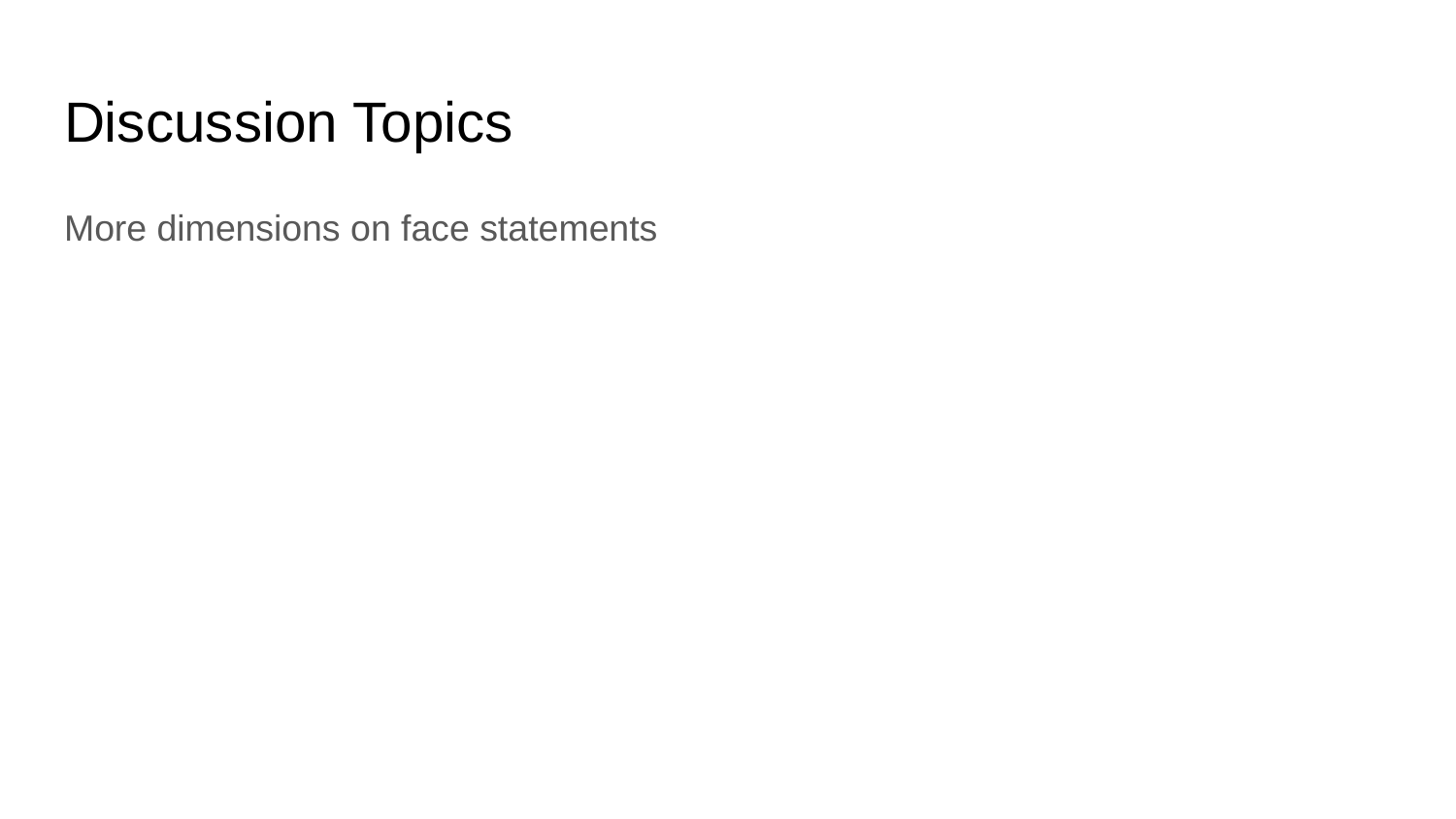

# Discussion Topics
More dimensions on face statements